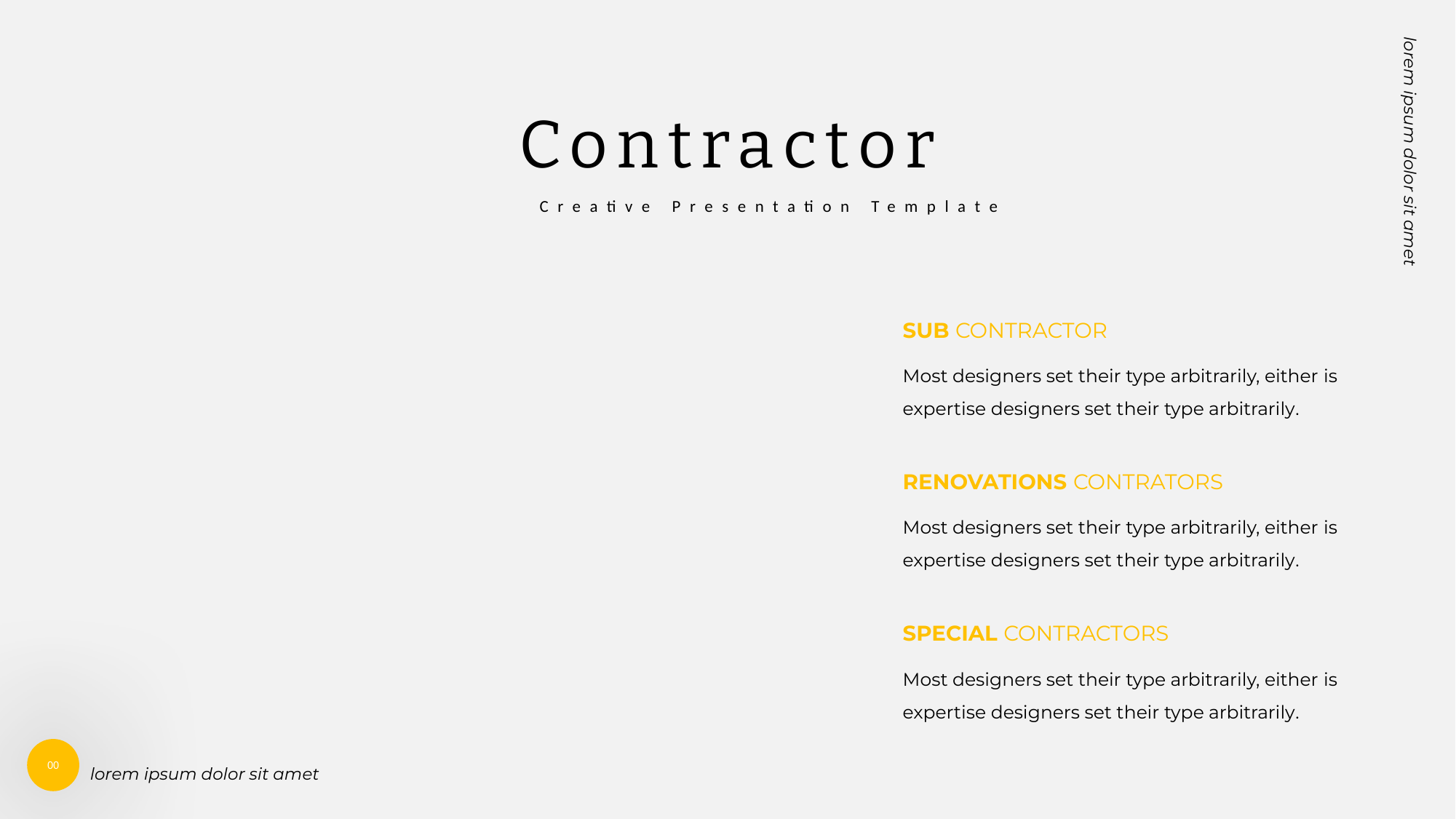

Contractor
Creative Presentation Template
lorem ipsum dolor sit amet

SUB CONTRACTOR
Most designers set their type arbitrarily, either is expertise designers set their type arbitrarily.
RENOVATIONS CONTRATORS
Most designers set their type arbitrarily, either is expertise designers set their type arbitrarily.
SPECIAL CONTRACTORS
Most designers set their type arbitrarily, either is expertise designers set their type arbitrarily.
00
lorem ipsum dolor sit amet